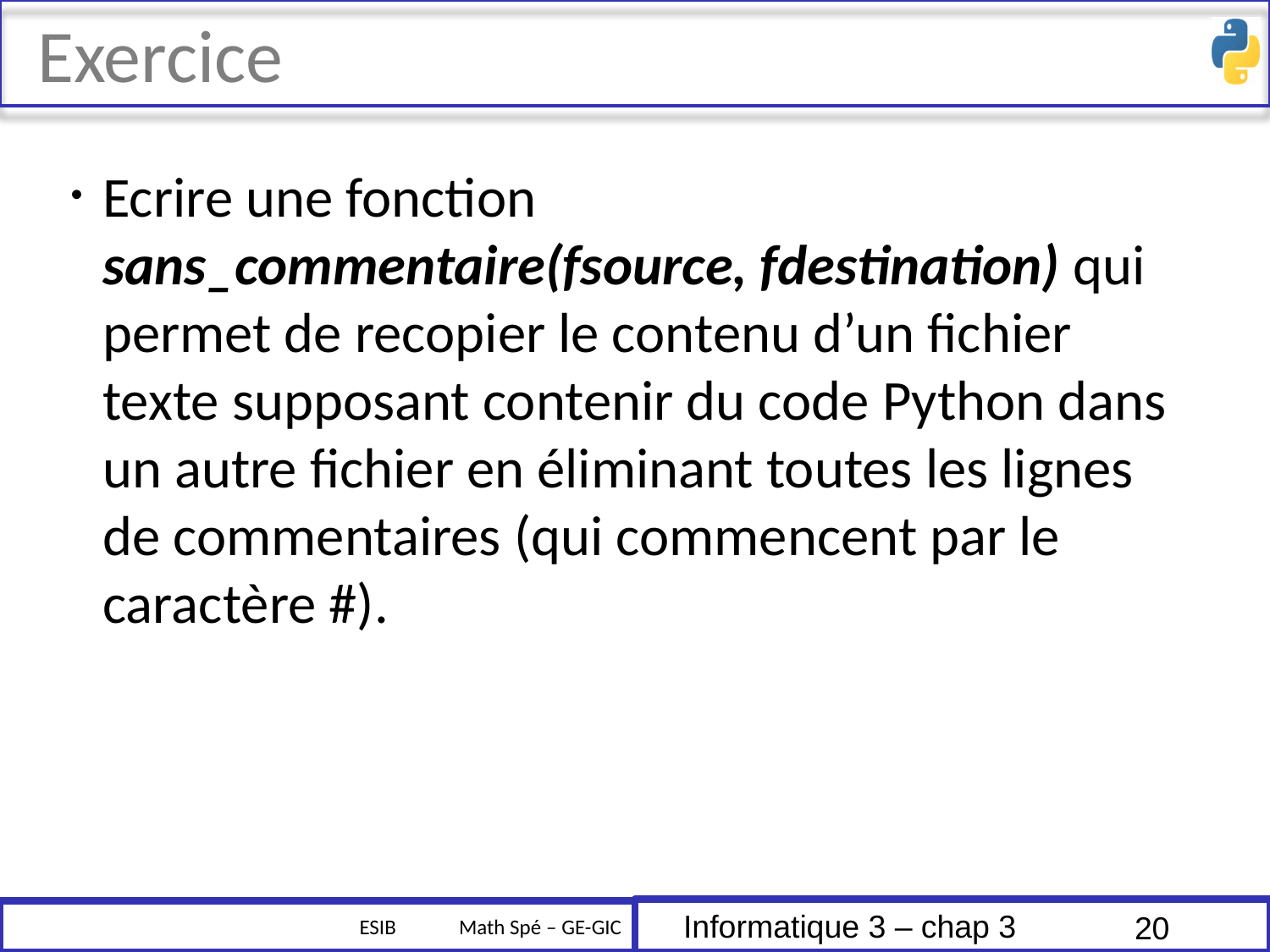

# Exercice
Ecrire une fonction sans_commentaire(fsource, fdestination) qui permet de recopier le contenu d’un fichier texte supposant contenir du code Python dans un autre fichier en éliminant toutes les lignes de commentaires (qui commencent par le caractère #).

20